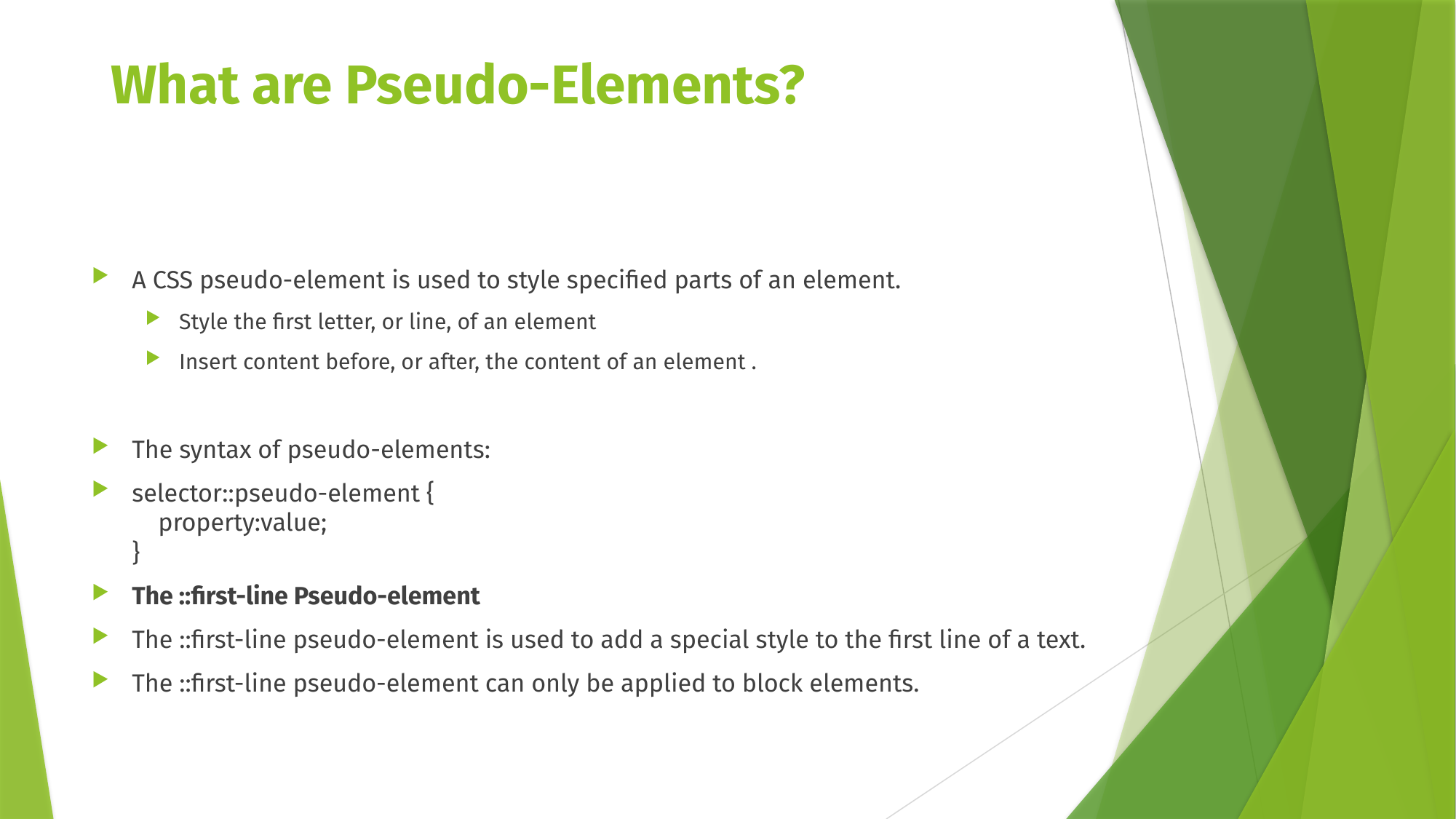

# What are Pseudo-Elements?
A CSS pseudo-element is used to style specified parts of an element.
Style the first letter, or line, of an element
Insert content before, or after, the content of an element .

The syntax of pseudo-elements:
selector::pseudo-element {
    property:value;
}
The ::first-line Pseudo-element
The ::first-line pseudo-element is used to add a special style to the first line of a text.
The ::first-line pseudo-element can only be applied to block elements.